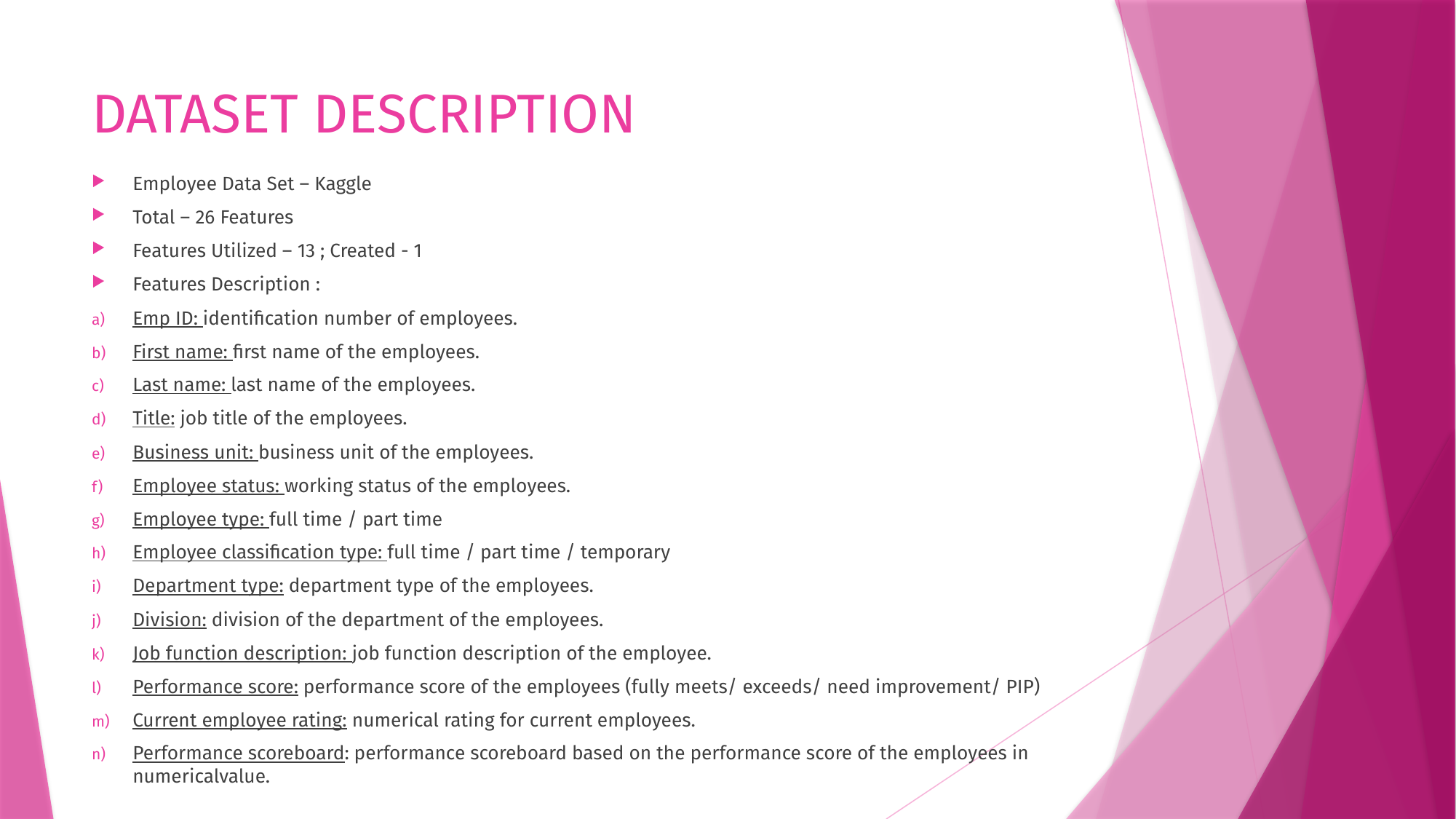

# DATASET DESCRIPTION
Employee Data Set – Kaggle
Total – 26 Features
Features Utilized – 13 ; Created - 1
Features Description :
Emp ID: identification number of employees.
First name: first name of the employees.
Last name: last name of the employees.
Title: job title of the employees.
Business unit: business unit of the employees.
Employee status: working status of the employees.
Employee type: full time / part time
Employee classification type: full time / part time / temporary
Department type: department type of the employees.
Division: division of the department of the employees.
Job function description: job function description of the employee.
Performance score: performance score of the employees (fully meets/ exceeds/ need improvement/ PIP)
Current employee rating: numerical rating for current employees.
Performance scoreboard: performance scoreboard based on the performance score of the employees in numericalvalue.